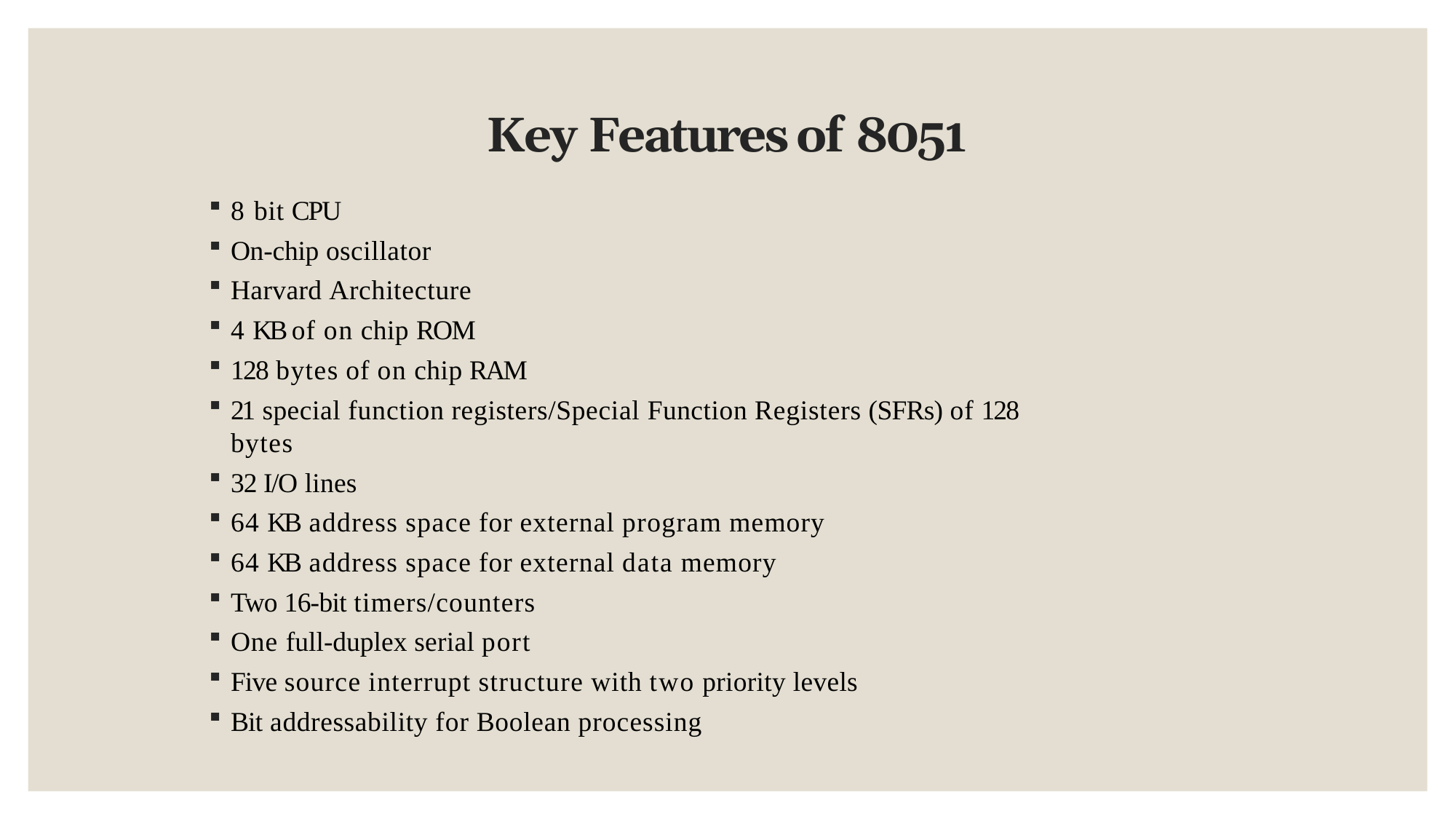

# Key Features of 8051
8 bit CPU
On-chip oscillator
Harvard Architecture
4 KB of on chip ROM
128 bytes of on chip RAM
21 special function registers/Special Function Registers (SFRs) of 128 bytes
32 I/O lines
64 KB address space for external program memory
64 KB address space for external data memory
Two 16-bit timers/counters
One full-duplex serial port
Five source interrupt structure with two priority levels
Bit addressability for Boolean processing